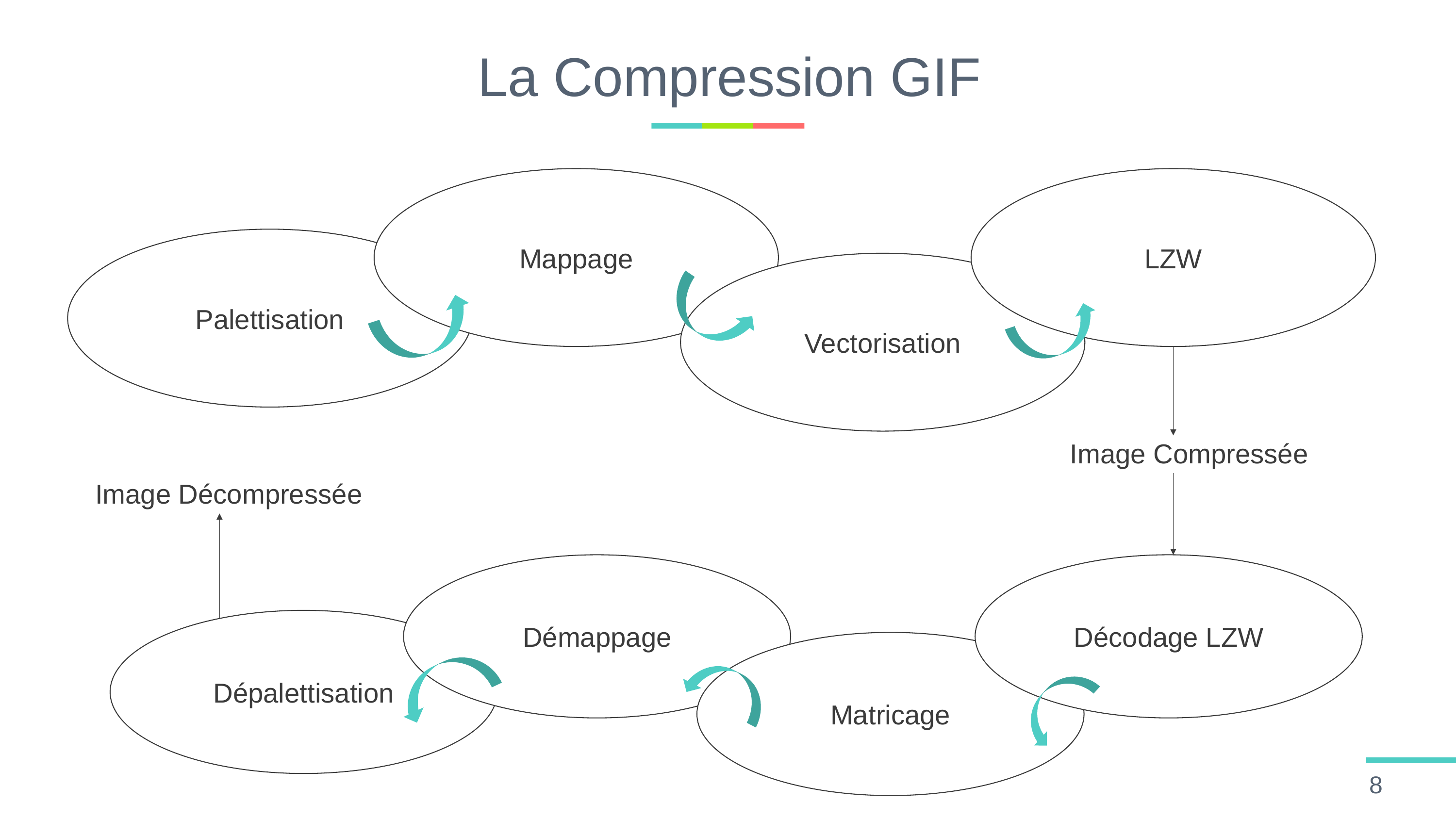

# La Compression GIF
Mappage
LZW
Palettisation
Vectorisation

Image Compressée
Image Décompressée
Démappage
Décodage LZW
Dépalettisation
Matricage

8